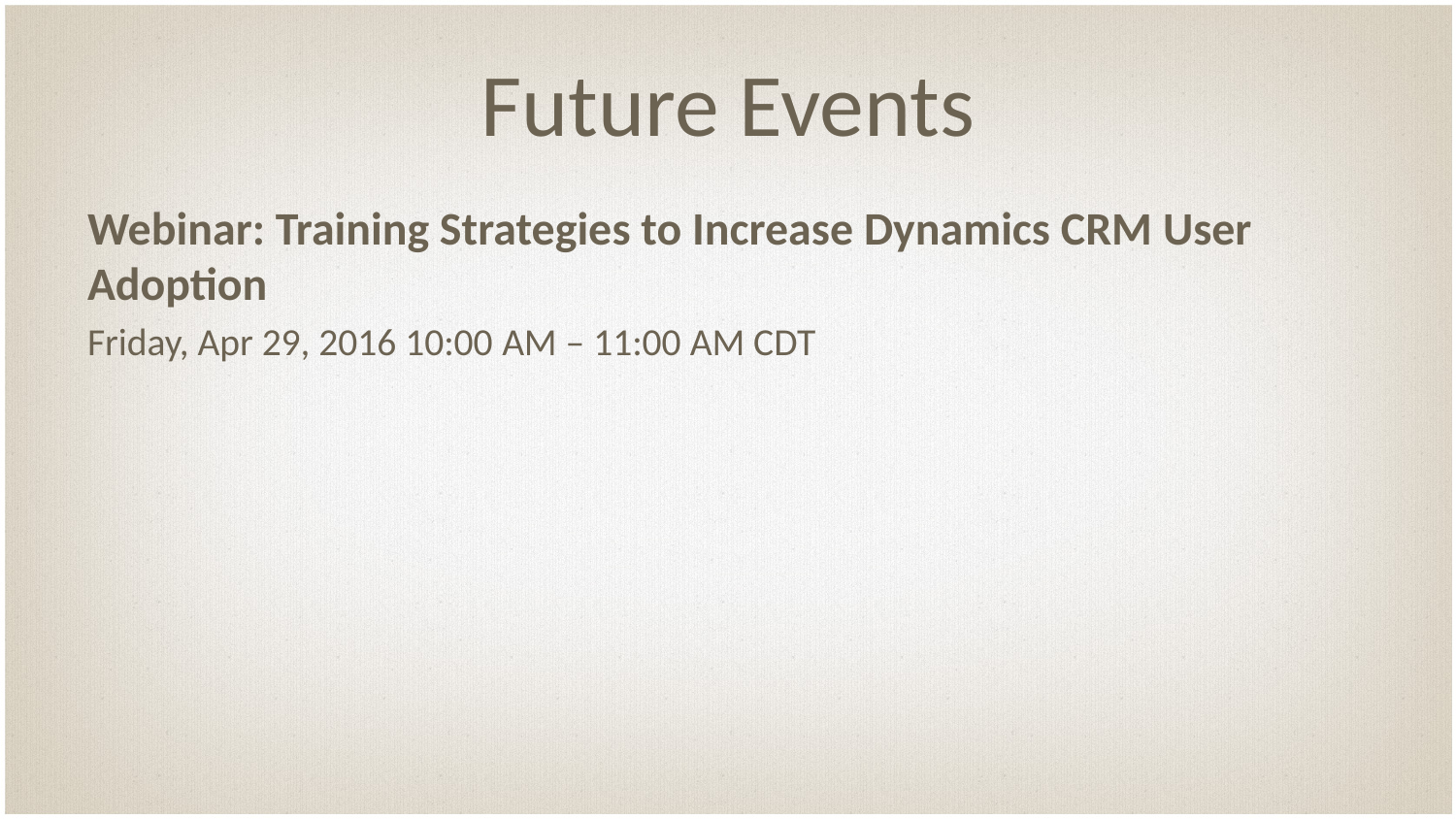

# Future Events
Webinar: Training Strategies to Increase Dynamics CRM User Adoption
Friday, Apr 29, 2016 10:00 AM – 11:00 AM CDT